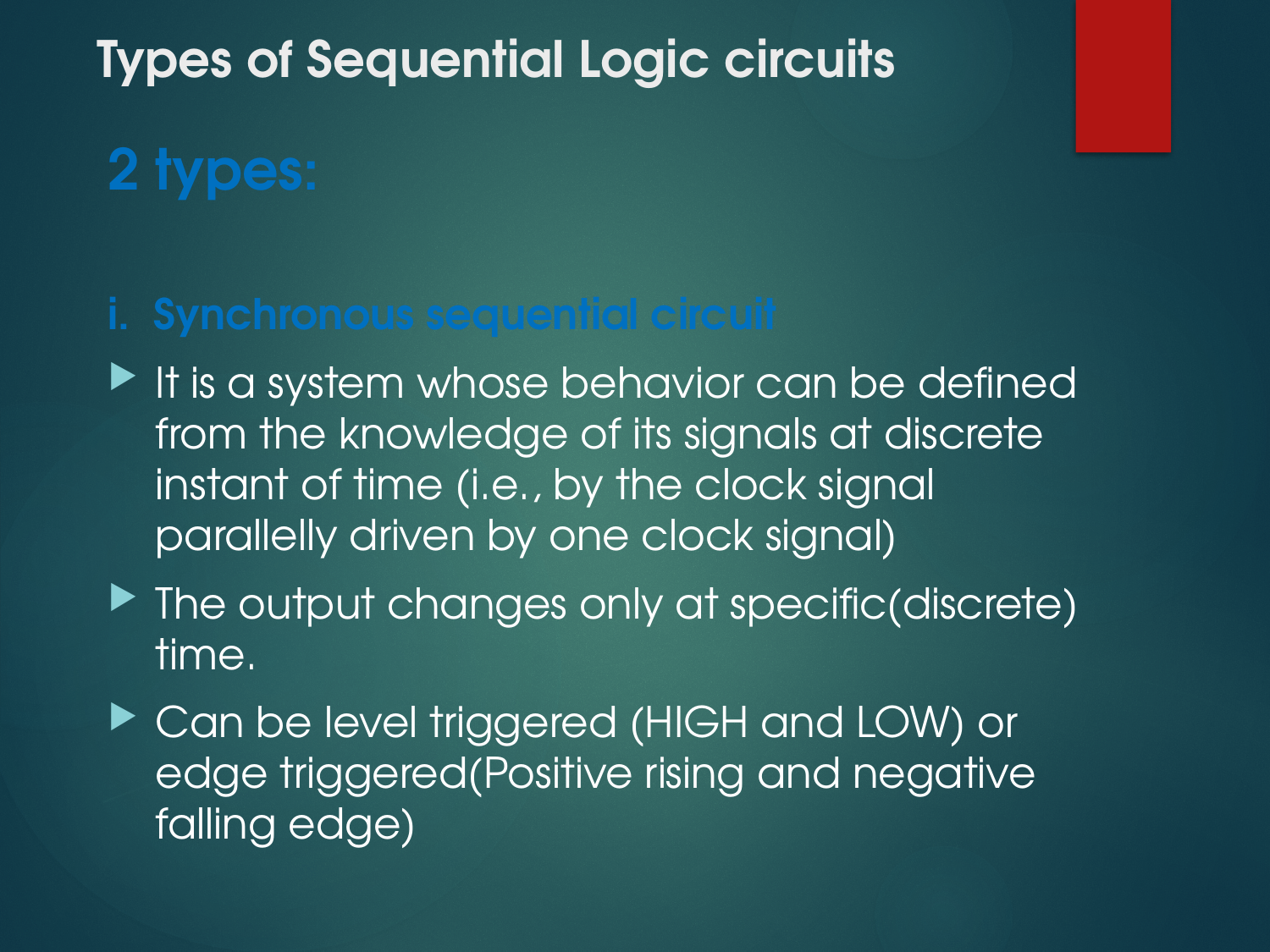

# Types of Sequential Logic circuits
2 types:

i.  Synchronous sequential circuit
It is a system whose behavior can be defined from the knowledge of its signals at discrete instant of time (i.e., by the clock signal parallelly driven by one clock signal)
The output changes only at specific(discrete) time.
Can be level triggered (HIGH and LOW) or edge triggered(Positive rising and negative falling edge)